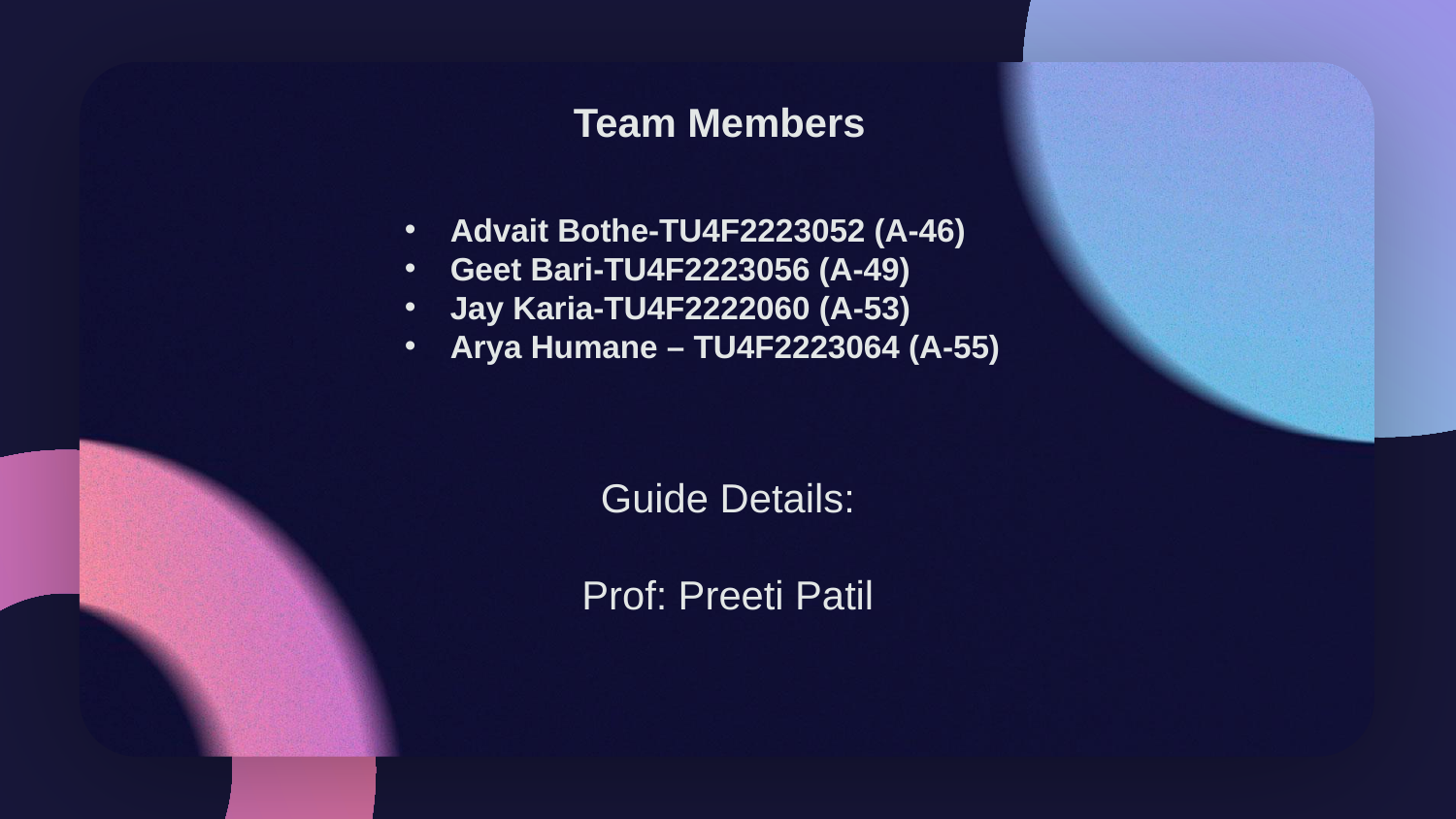

Team Members
Advait Bothe-TU4F2223052 (A-46)
Geet Bari-TU4F2223056 (A-49)
Jay Karia-TU4F2222060 (A-53)
Arya Humane – TU4F2223064 (A-55)
# Guide Details: Prof: Preeti Patil